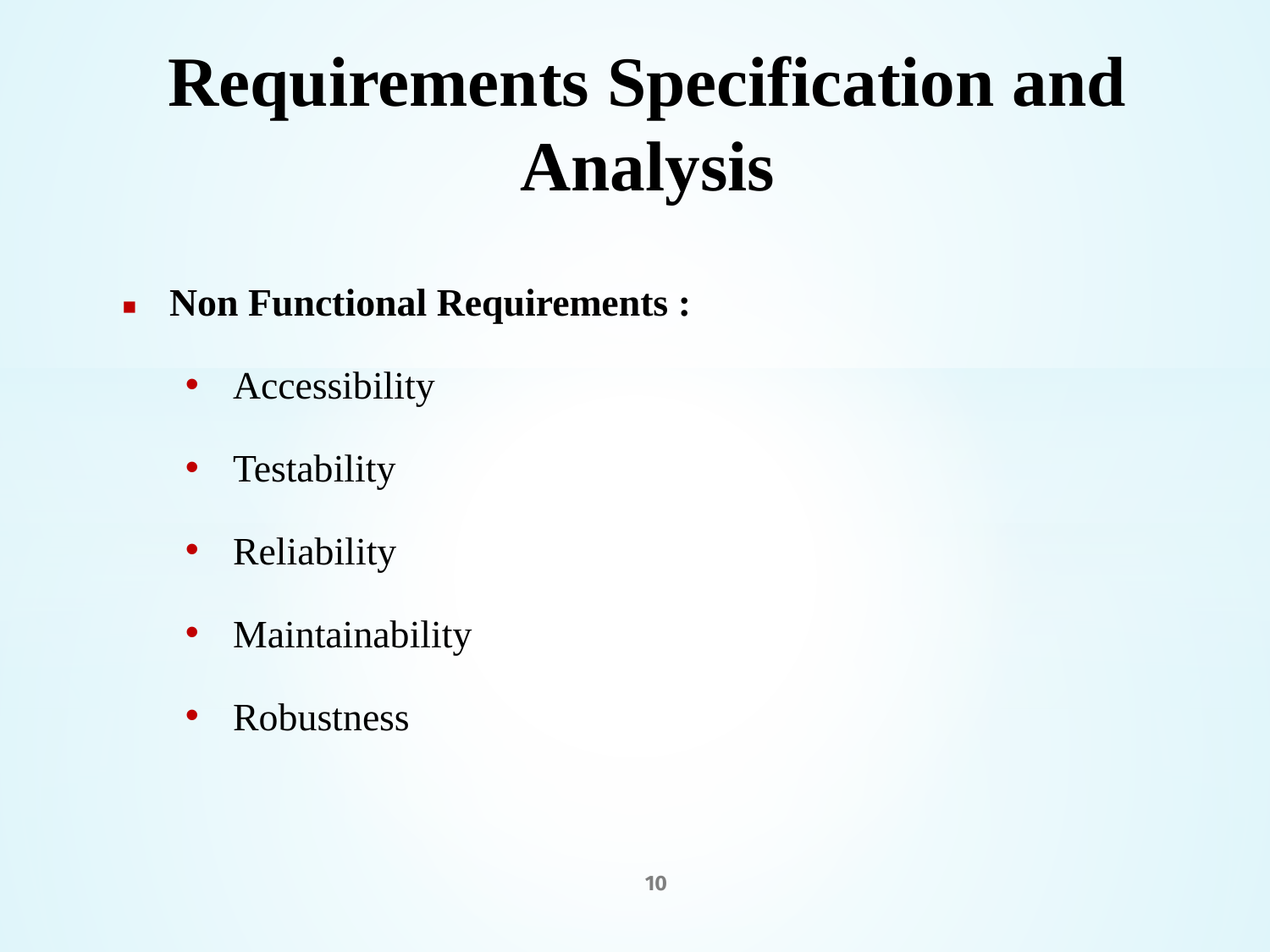

# Requirements Specification and Analysis
Non Functional Requirements :
Accessibility
Testability
Reliability
Maintainability
Robustness

10